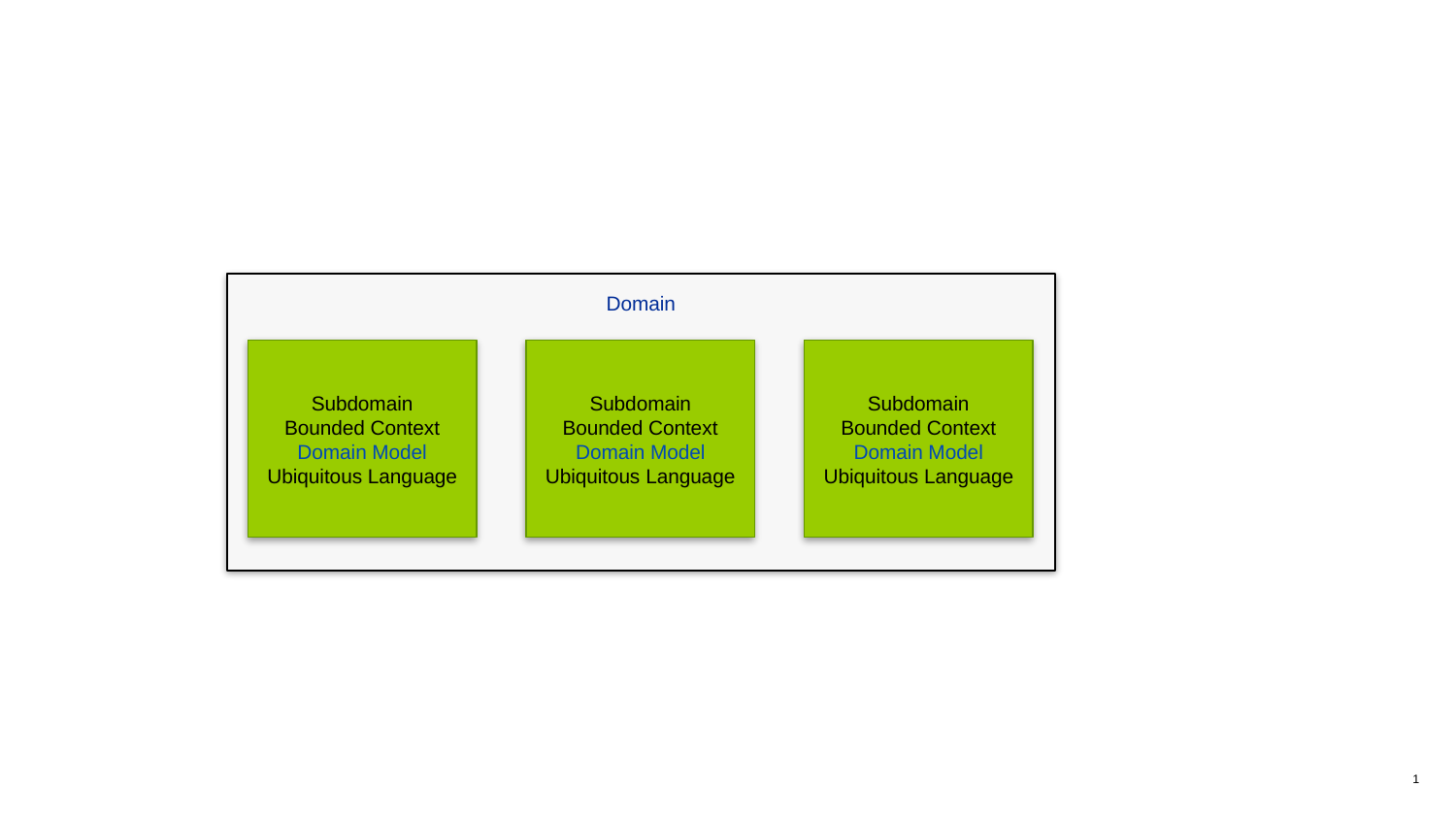

Domain
Subdomain
Bounded Context
Domain Model
Ubiquitous Language
Subdomain
Bounded Context
Domain Model
Ubiquitous Language
Subdomain
Bounded Context
Domain Model
Ubiquitous Language

1